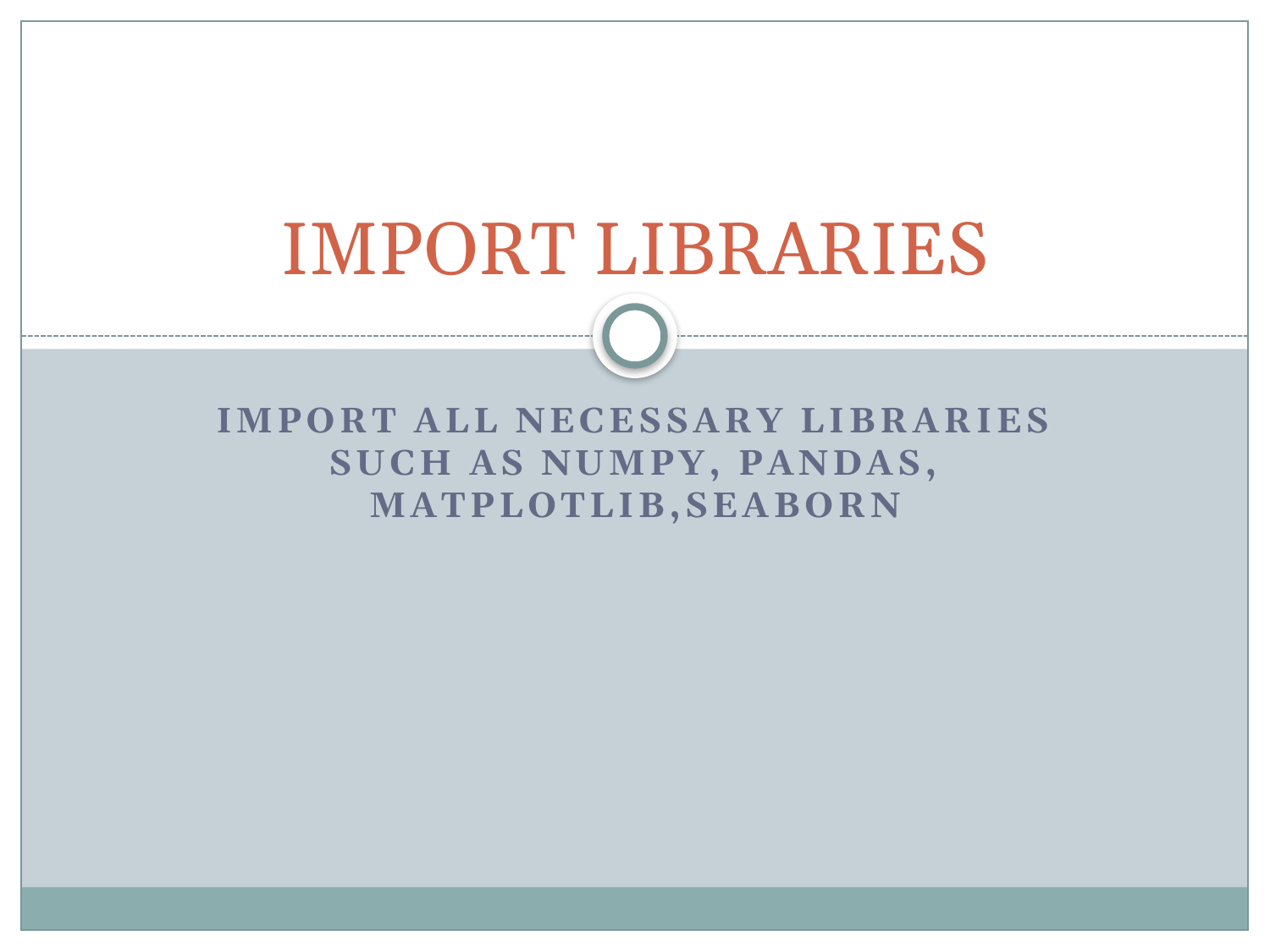

# IMPORT LIBRARIES
IMPORT ALL NECESSARY LIBRARIES SUCH AS NUMPY, PANDAS, MATPLOTLIB,SEABORN